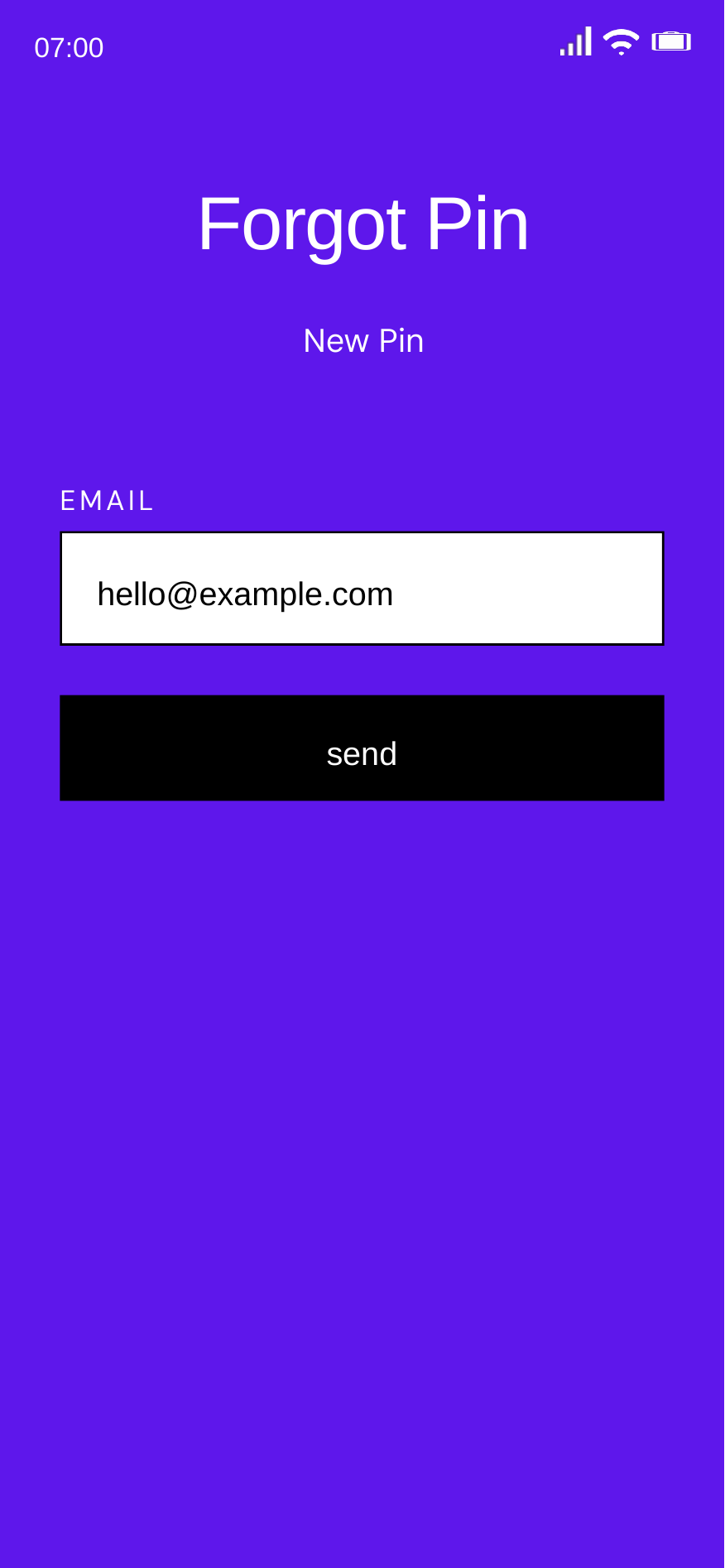

07:00

Forgot Pin
New Pin
EMAIL

hello@example.com

send